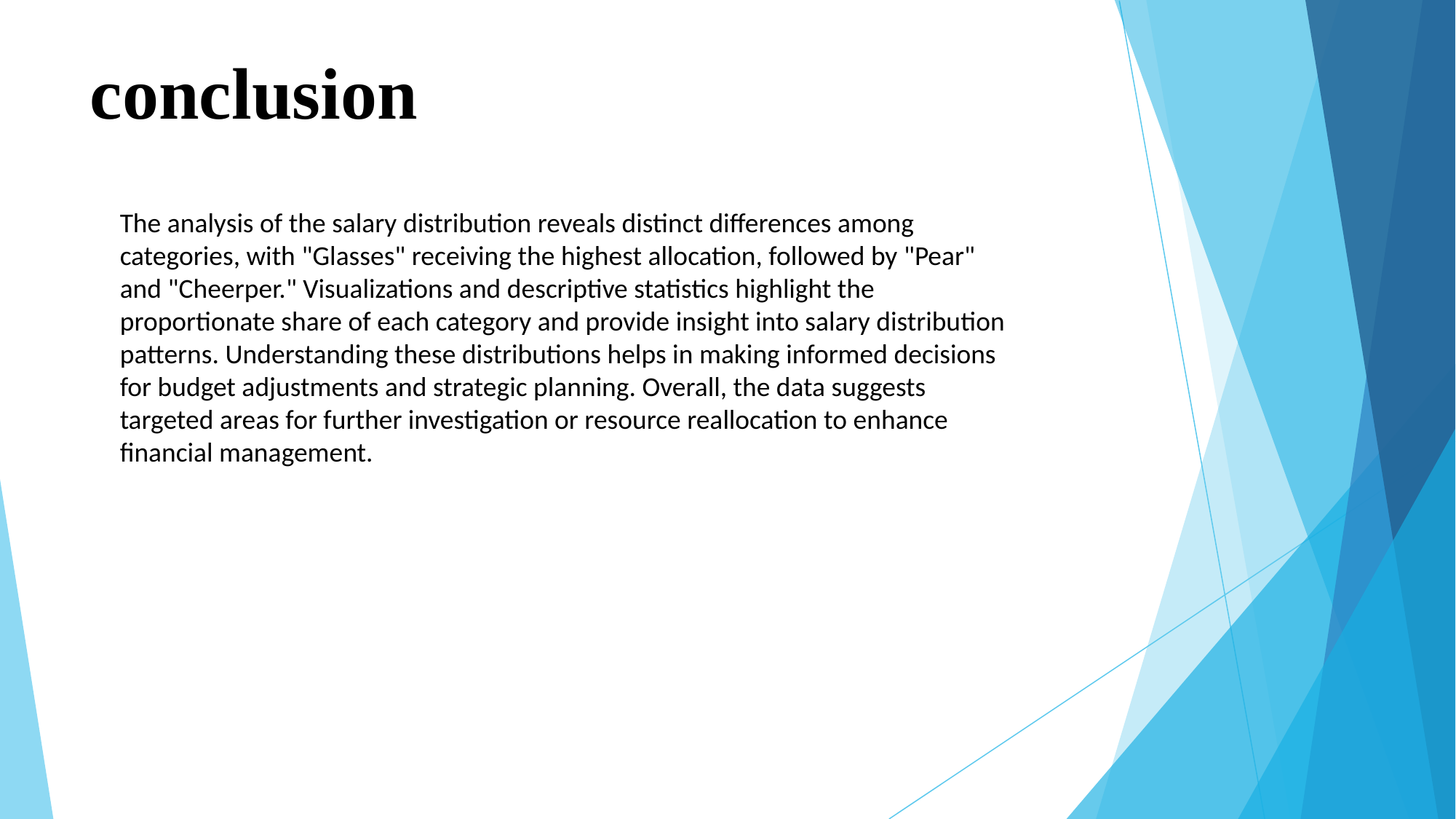

# conclusion
The analysis of the salary distribution reveals distinct differences among categories, with "Glasses" receiving the highest allocation, followed by "Pear" and "Cheerper." Visualizations and descriptive statistics highlight the proportionate share of each category and provide insight into salary distribution patterns. Understanding these distributions helps in making informed decisions for budget adjustments and strategic planning. Overall, the data suggests targeted areas for further investigation or resource reallocation to enhance financial management.